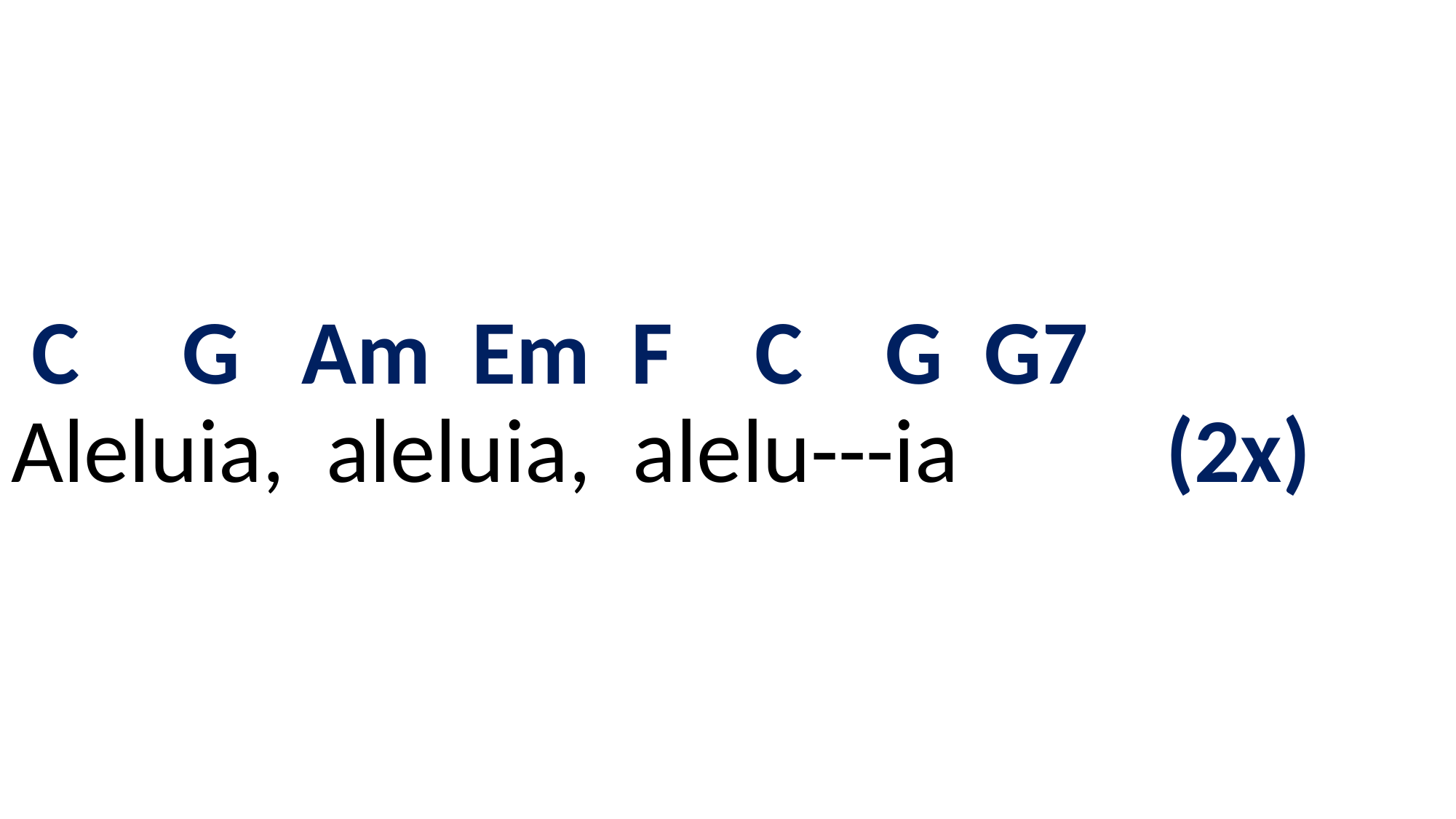

# C     G   Am  Em  F    C    G  G7 Aleluia,  aleluia,  alelu---ia          (2x)